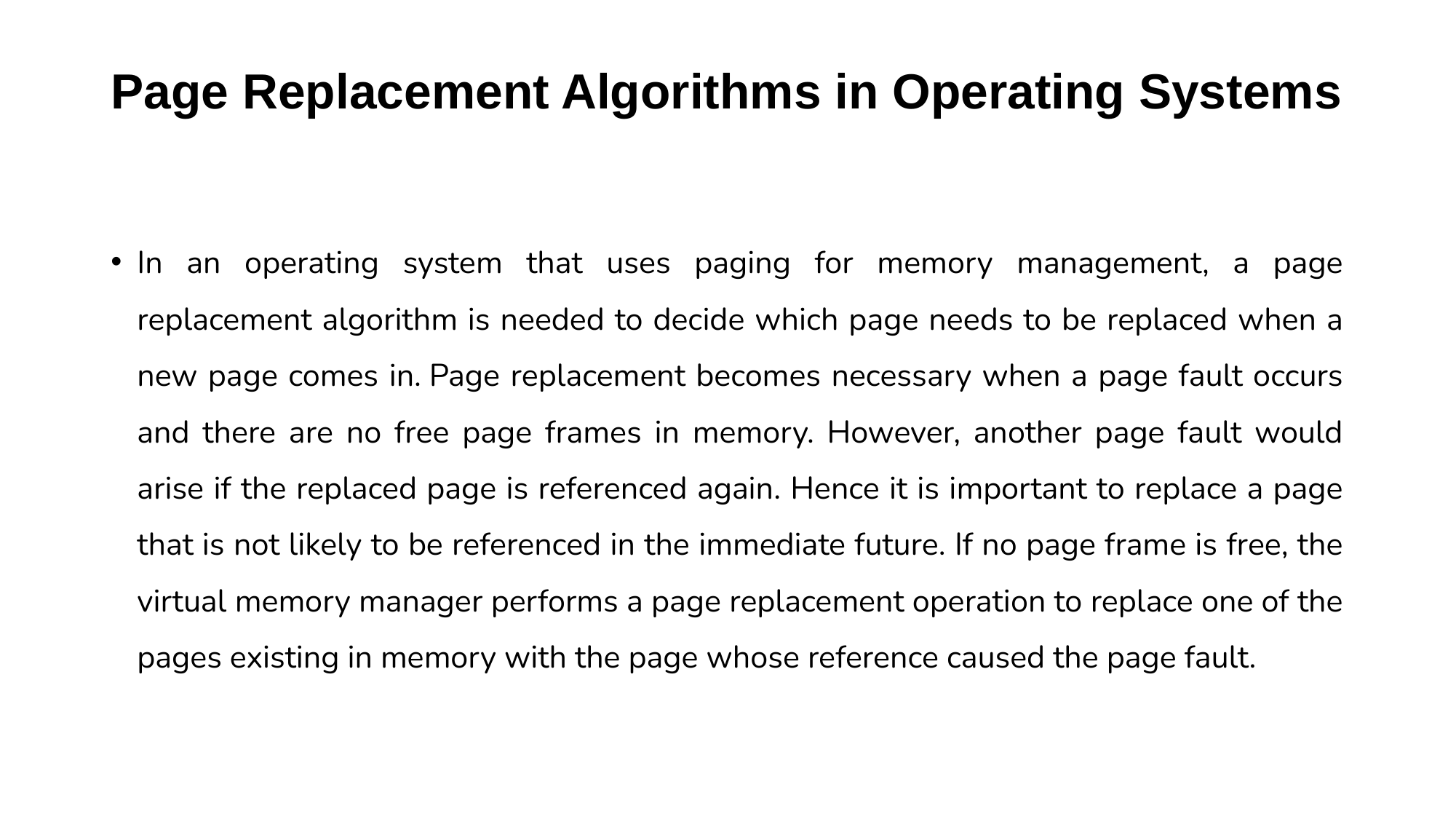

# Page Replacement Algorithms in Operating Systems
In an operating system that uses paging for memory management, a page replacement algorithm is needed to decide which page needs to be replaced when a new page comes in. Page replacement becomes necessary when a page fault occurs and there are no free page frames in memory. However, another page fault would arise if the replaced page is referenced again. Hence it is important to replace a page that is not likely to be referenced in the immediate future. If no page frame is free, the virtual memory manager performs a page replacement operation to replace one of the pages existing in memory with the page whose reference caused the page fault.